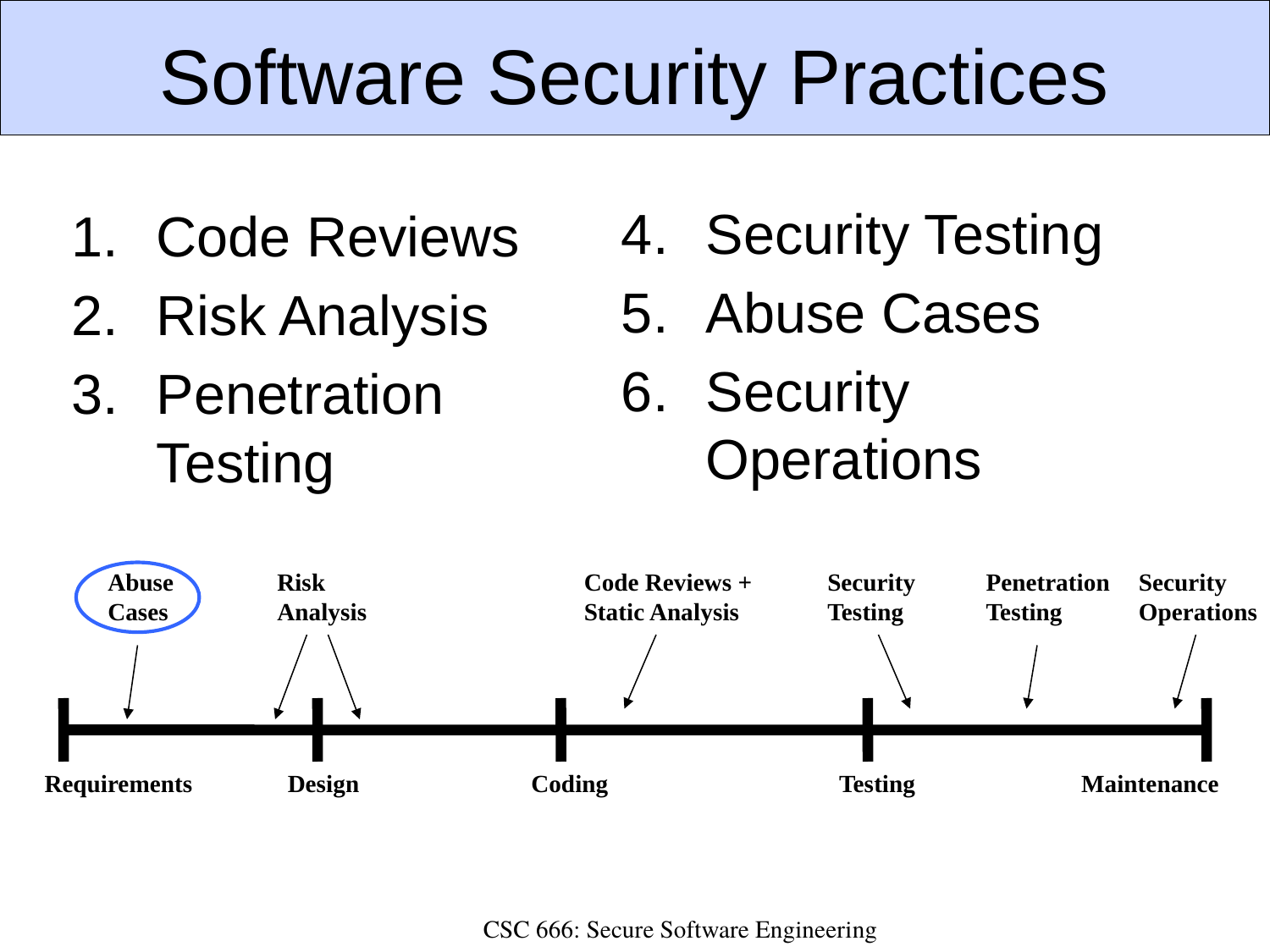

# Software Security Practices
Security Testing
Abuse Cases
Security Operations
Code Reviews
Risk Analysis
Penetration Testing
Abuse
Cases
Risk
Analysis
Code Reviews +
Static Analysis
Security
Testing
Penetration
Testing
Security
Operations

Requirements
Design
Coding
Testing
Maintenance

CSC 666: Secure Software Engineering